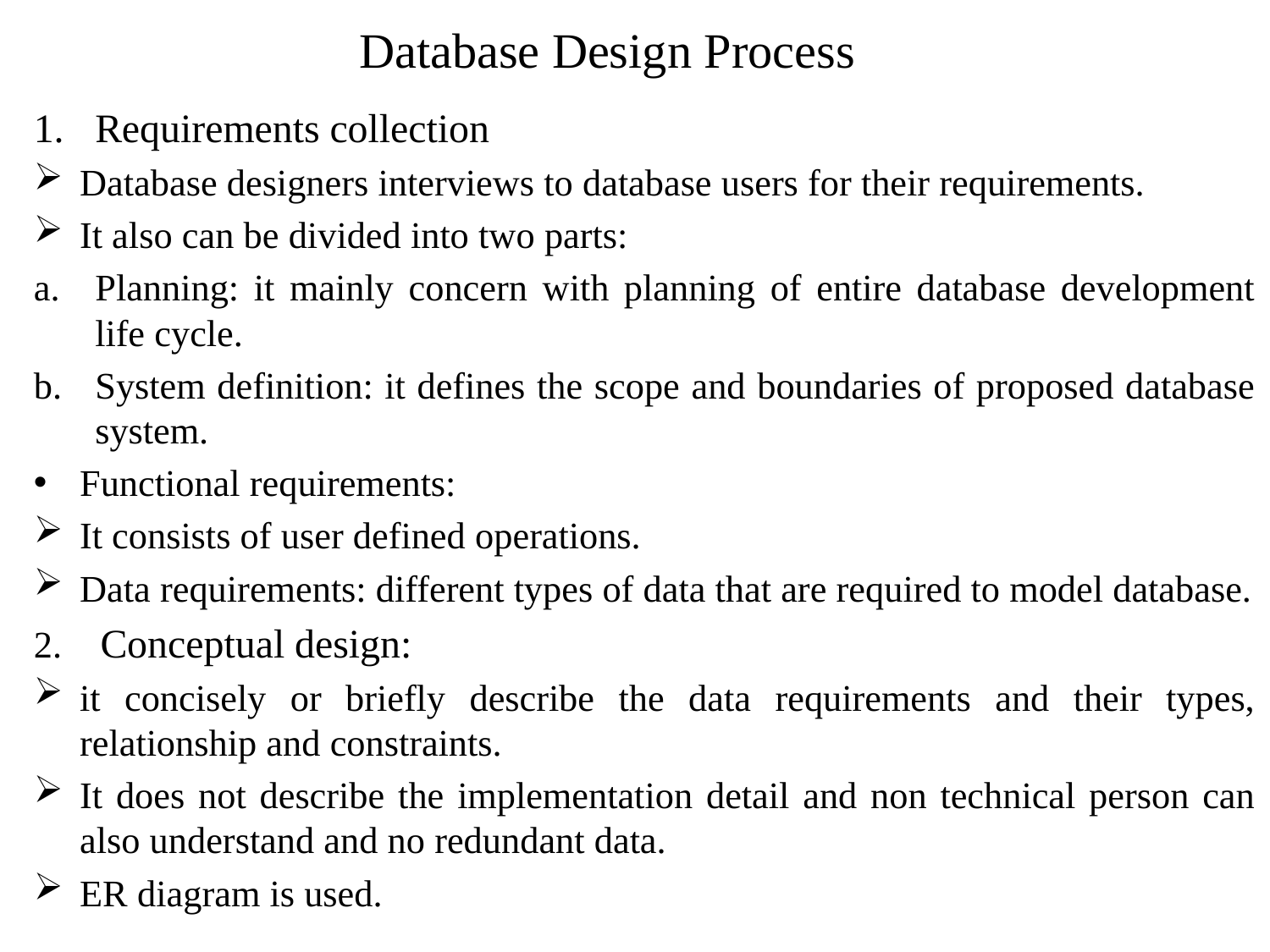

# Database Design Process
Requirements collection
Database designers interviews to database users for their requirements.
It also can be divided into two parts:
Planning: it mainly concern with planning of entire database development life cycle.
System definition: it defines the scope and boundaries of proposed database system.
Functional requirements:
It consists of user defined operations.
Data requirements: different types of data that are required to model database.
2.    Conceptual design:
it concisely or briefly describe the data requirements and their types, relationship and constraints.
It does not describe the implementation detail and non technical person can also understand and no redundant data.
ER diagram is used.